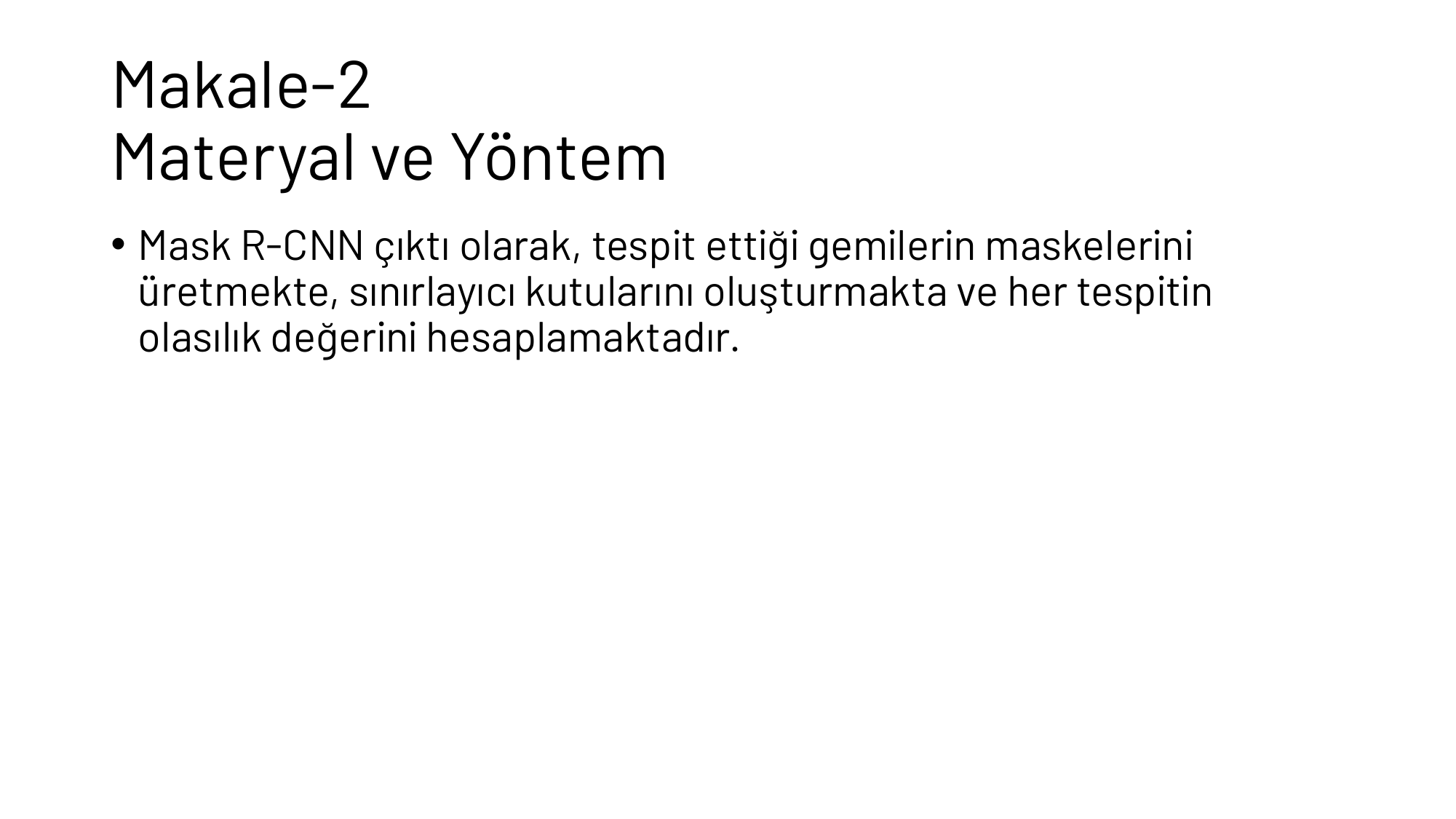

# Makale-2 Materyal ve Yöntem
Mask R-CNN çıktı olarak, tespit ettiği gemilerin maskelerini üretmekte, sınırlayıcı kutularını oluşturmakta ve her tespitin olasılık değerini hesaplamaktadır.